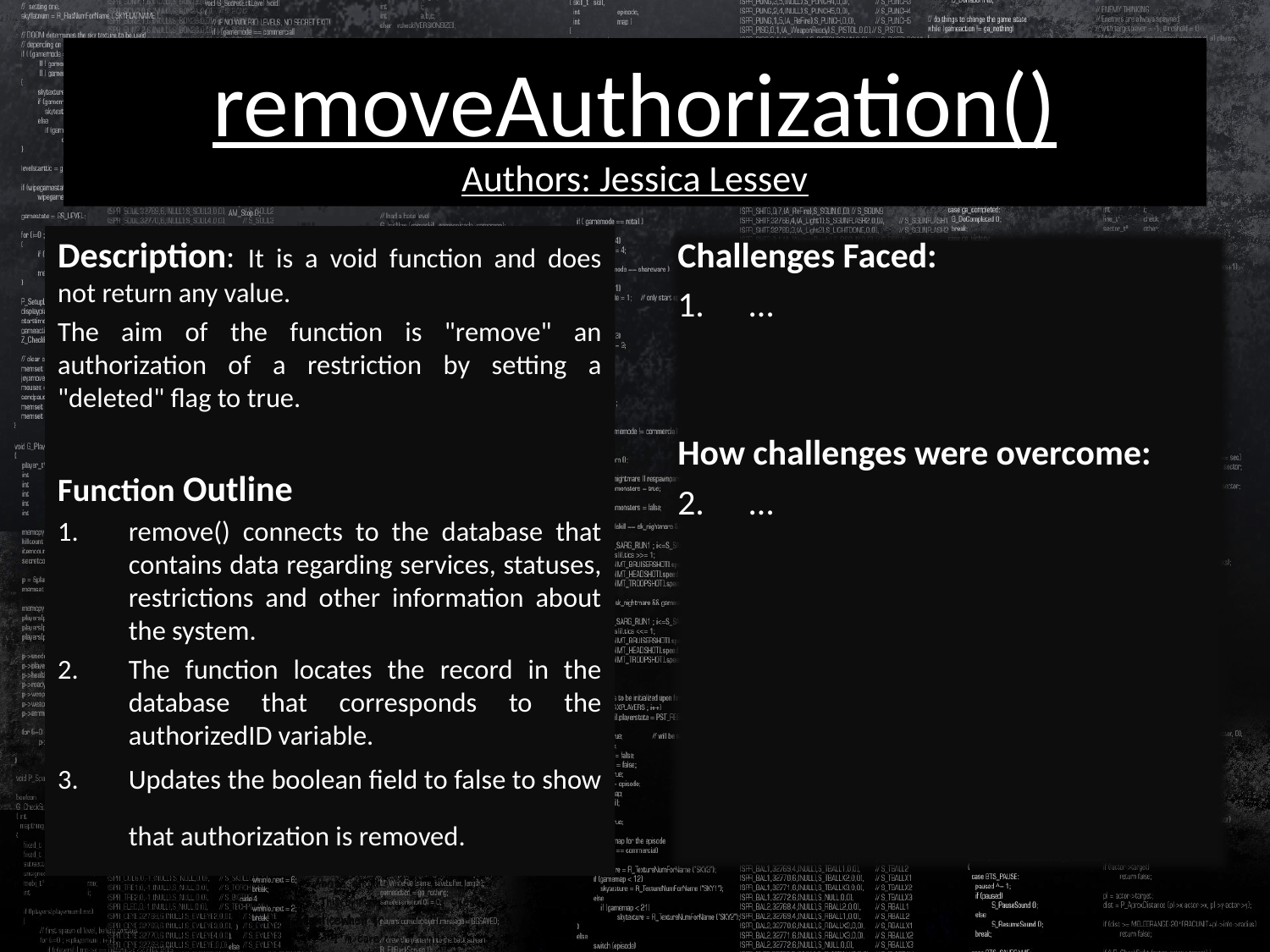

# removeAuthorization() Authors: Jessica Lessev
Description: It is a void function and does not return any value.
The aim of the function is "remove" an authorization of a restriction by setting a "deleted" flag to true.

Function Outline
remove() connects to the database that contains data regarding services, statuses, restrictions and other information about the system.
The function locates the record in the database that corresponds to the authorizedID variable.
Updates the boolean field to false to show that authorization is removed.

Challenges Faced:
…

How challenges were overcome:
…